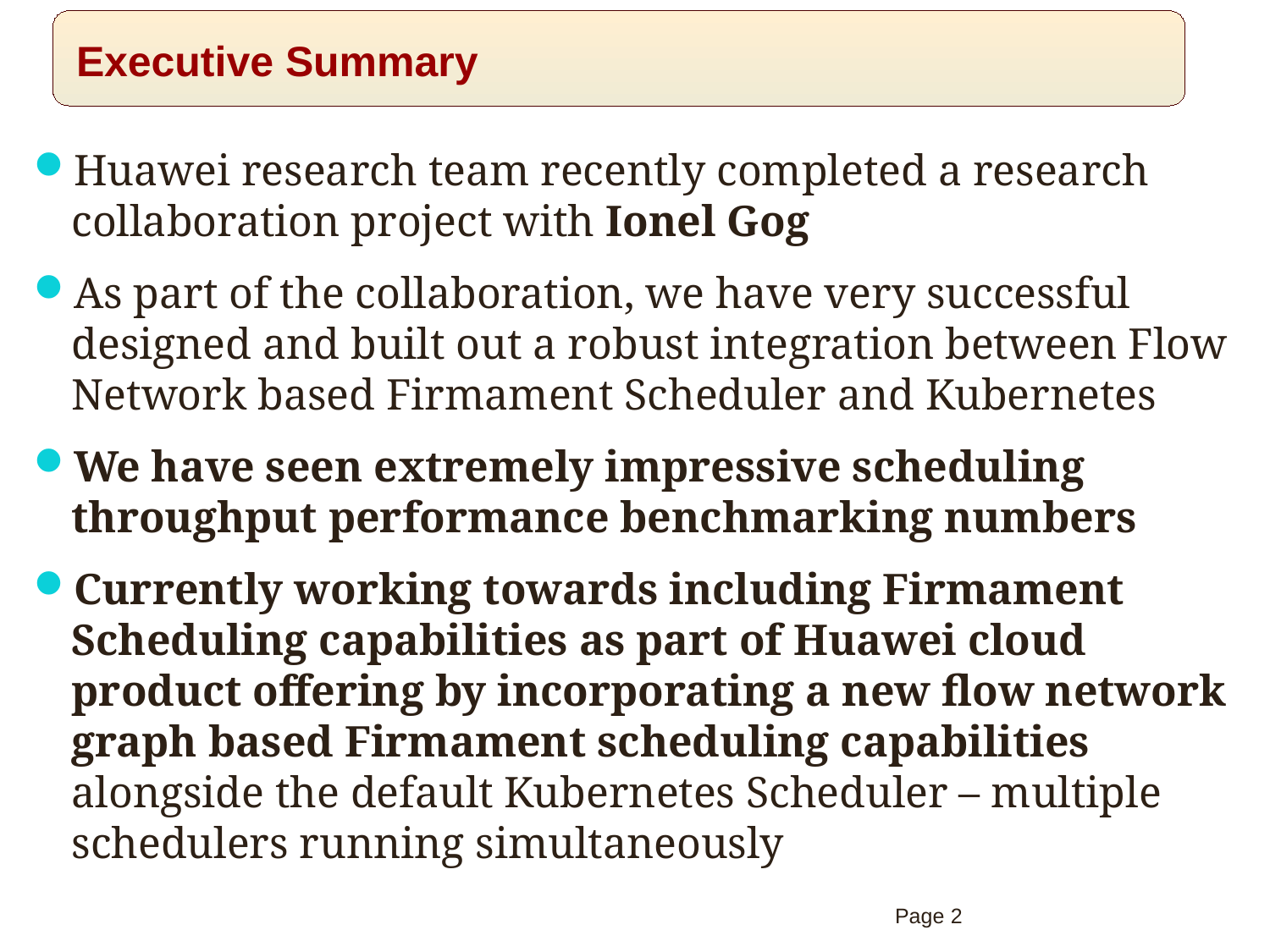

# Executive Summary
Huawei research team recently completed a research collaboration project with Ionel Gog
As part of the collaboration, we have very successful designed and built out a robust integration between Flow Network based Firmament Scheduler and Kubernetes
We have seen extremely impressive scheduling throughput performance benchmarking numbers
Currently working towards including Firmament Scheduling capabilities as part of Huawei cloud product offering by incorporating a new flow network graph based Firmament scheduling capabilities alongside the default Kubernetes Scheduler – multiple schedulers running simultaneously

Page 2